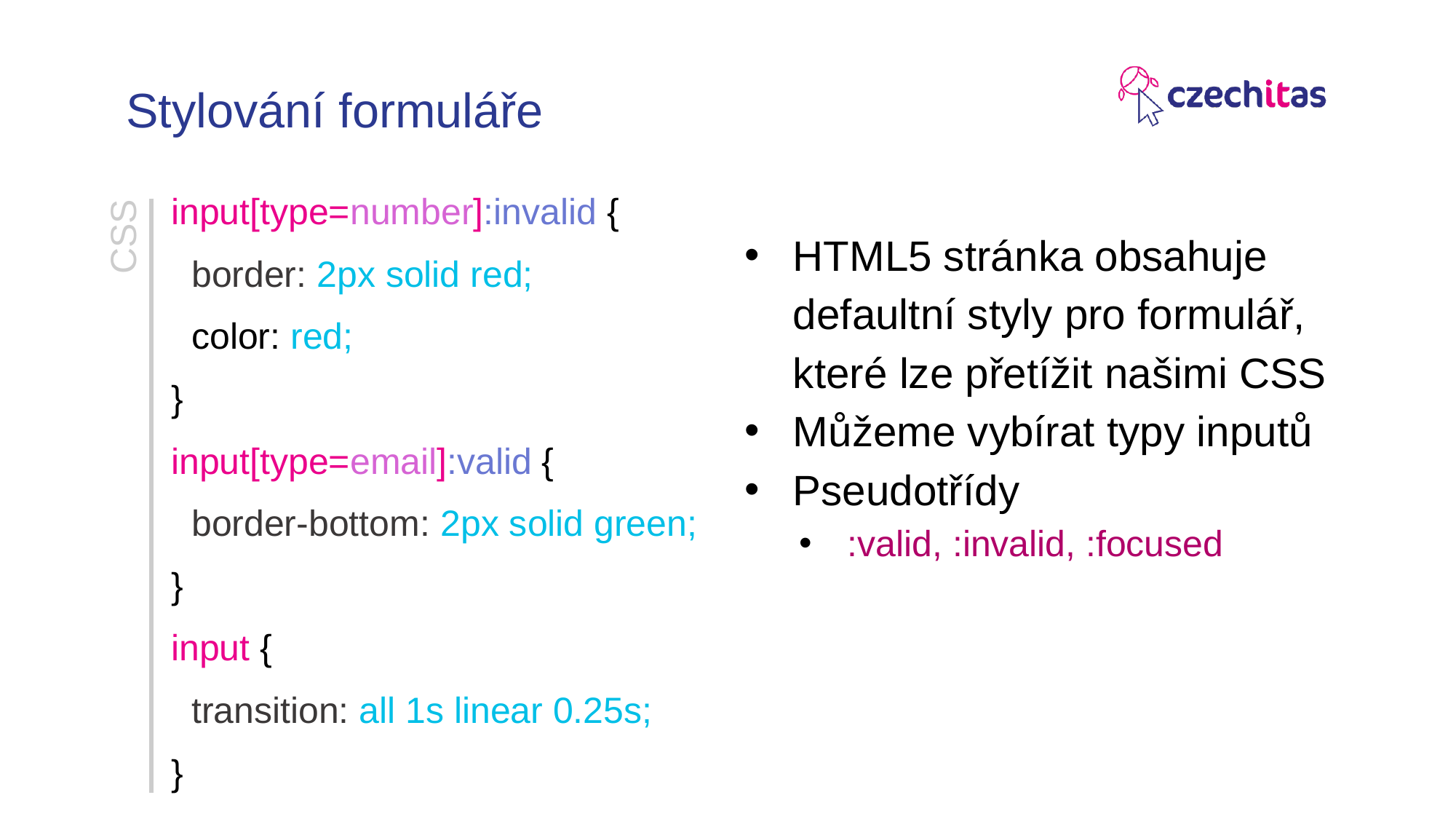

Stylování formuláře
input[type=number]:invalid {
  border: 2px solid red;
  color: red;
}
input[type=email]:valid {
  border-bottom: 2px solid green;
}
input {
  transition: all 1s linear 0.25s;
}

CSS
HTML5 stránka obsahuje defaultní styly pro formulář, které lze přetížit našimi CSS
Můžeme vybírat typy inputů
Pseudotřídy
:valid, :invalid, :focused